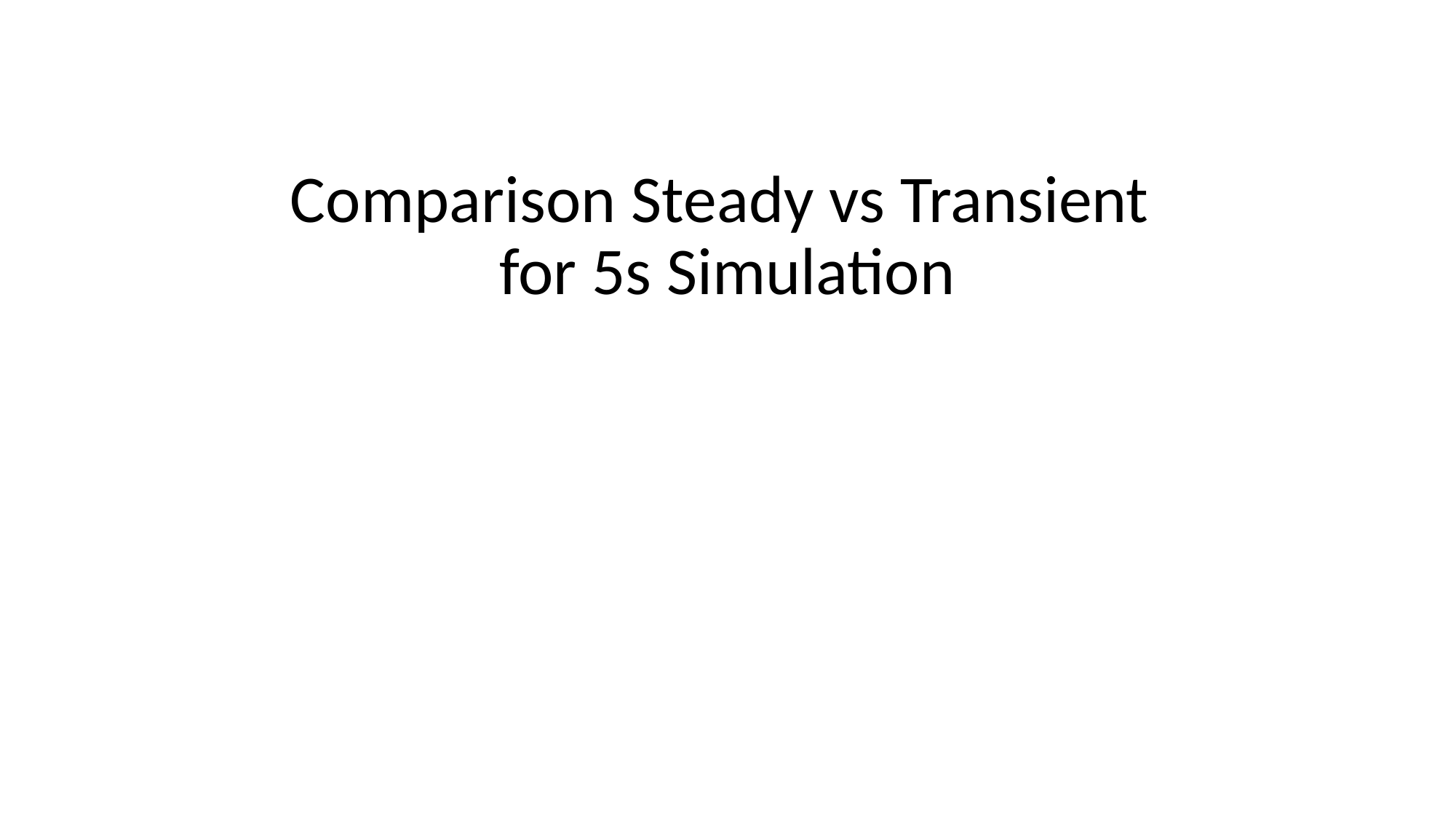

# Comparison Steady vs Transient for 5s Simulation